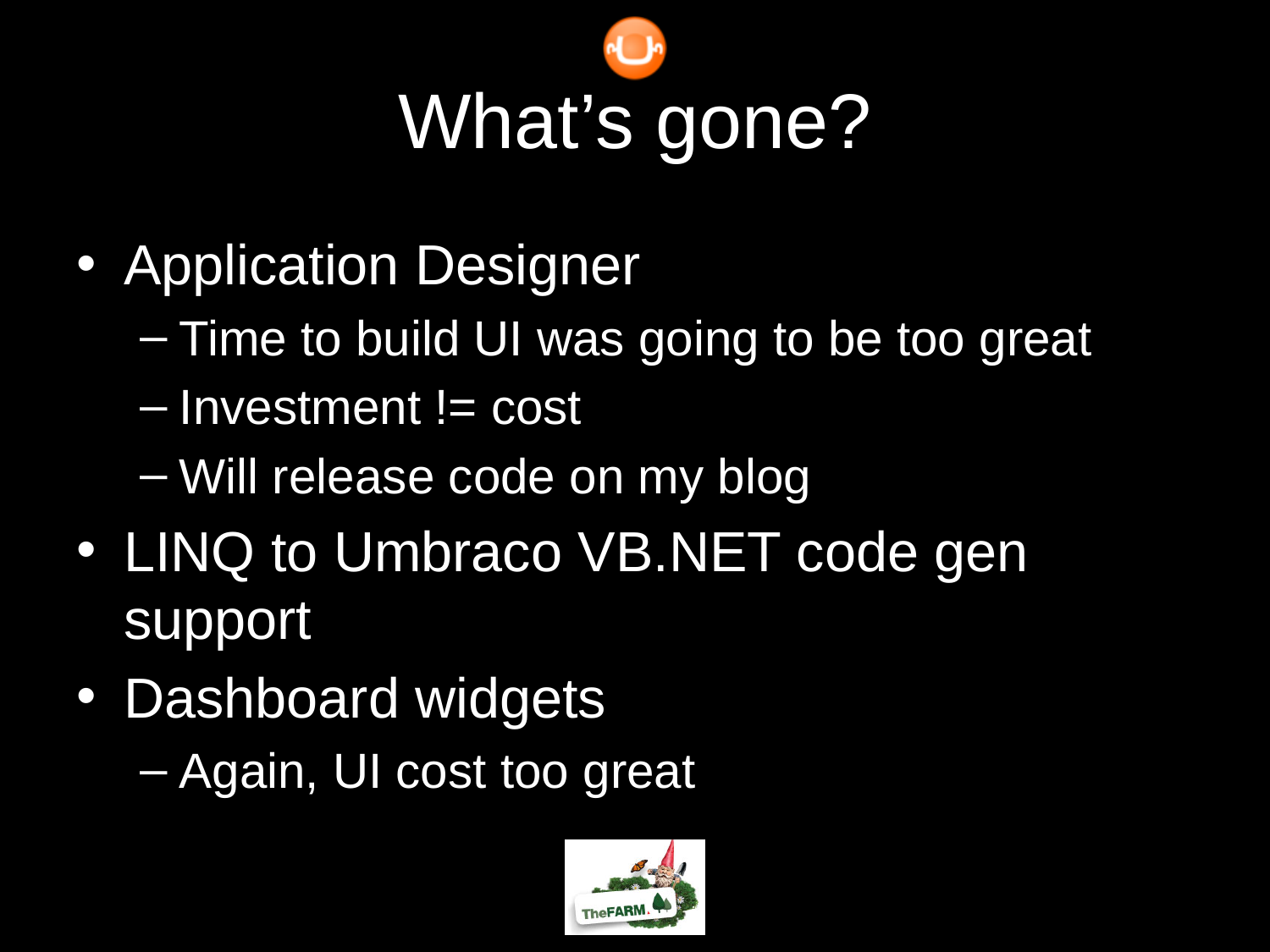

# What’s gone?
Application Designer
Time to build UI was going to be too great
Investment != cost
Will release code on my blog
LINQ to Umbraco VB.NET code gen support
Dashboard widgets
Again, UI cost too great